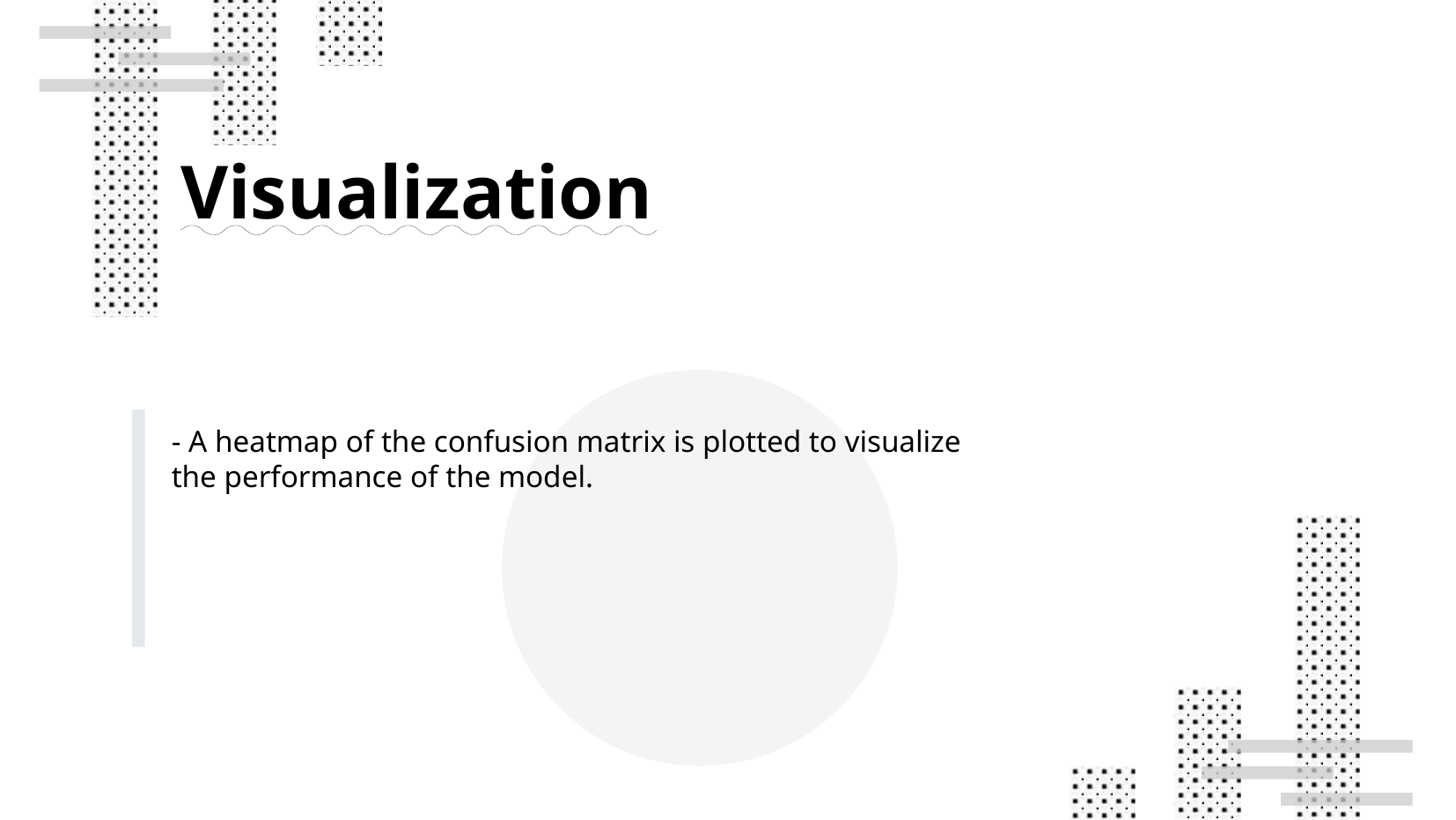

Visualization

- A heatmap of the confusion matrix is plotted to visualize the performance of the model.